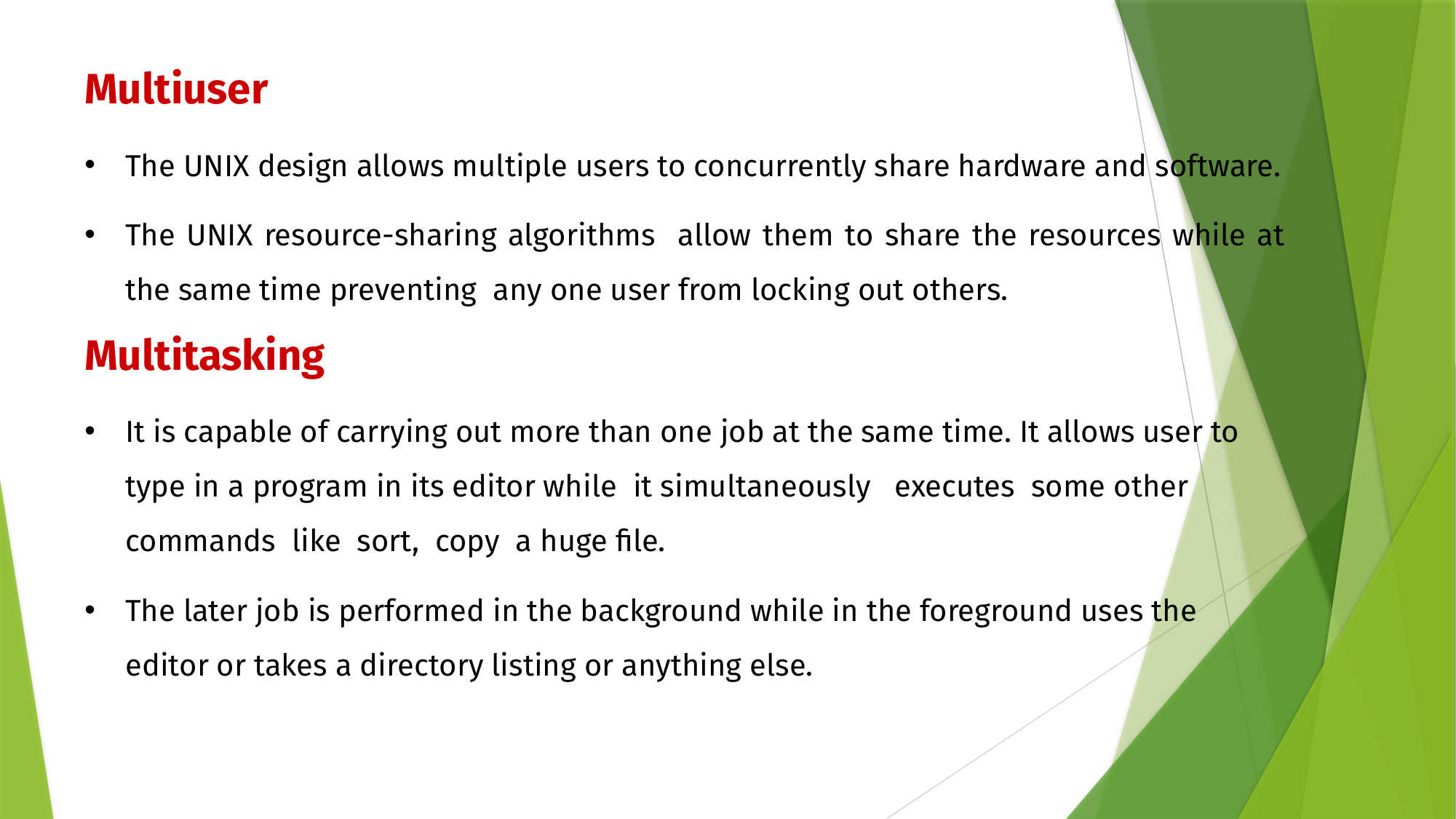

Multiuser
The UNIX design allows multiple users to concurrently share hardware and software.
The UNIX resource-sharing algorithms  allow them to share the resources while at the same time preventing  any one user from locking out others.
Multitasking
It is capable of carrying out more than one job at the same time. It allows user to type in a program in its editor while  it simultaneously   executes  some other commands  like  sort,  copy  a huge file.
The later job is performed in the background while in the foreground uses the editor or takes a directory listing or anything else.